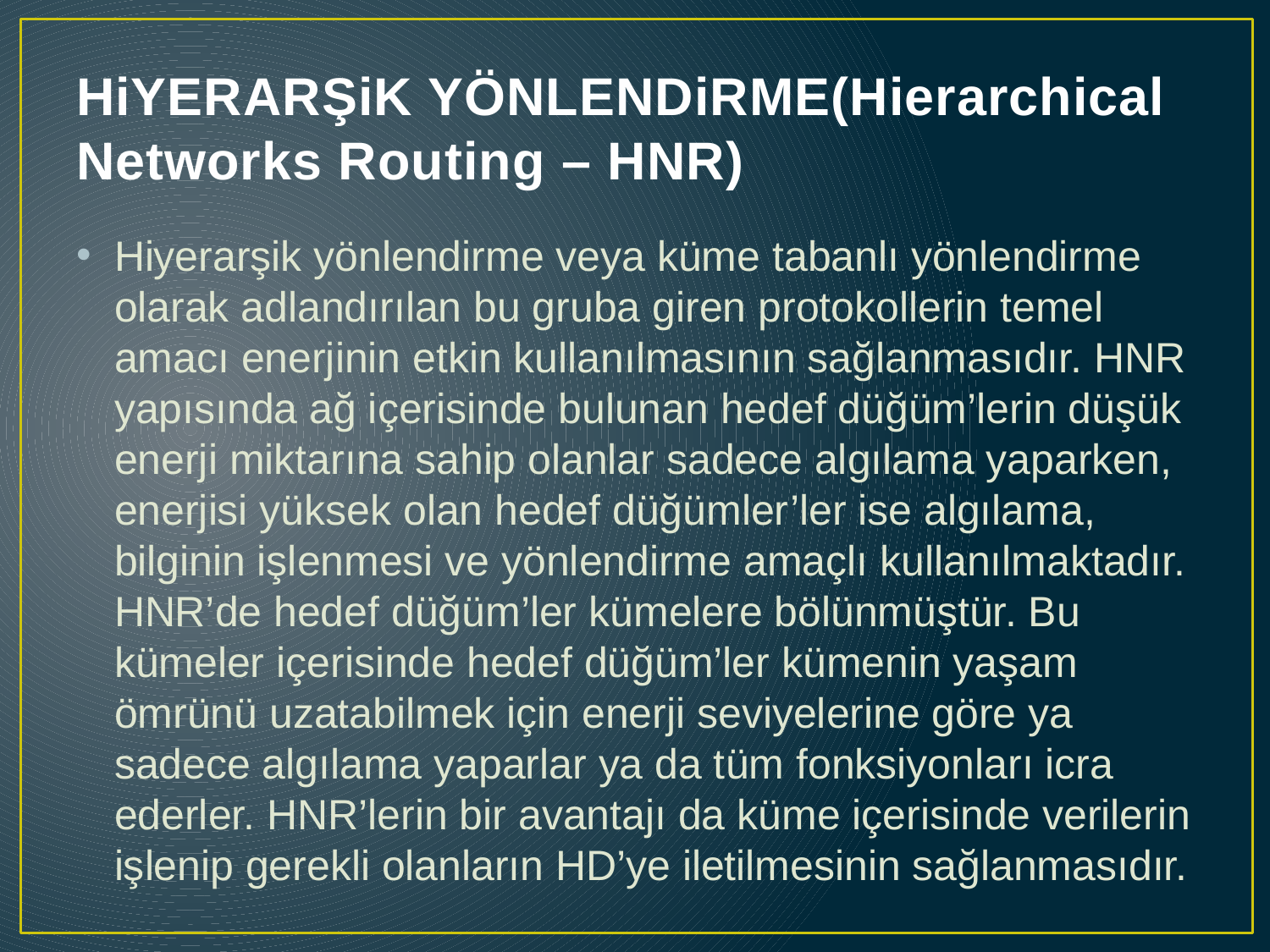

# HiYERARŞiK YÖNLENDiRME(Hierarchical Networks Routing – HNR)
Hiyerarşik yönlendirme veya küme tabanlı yönlendirme olarak adlandırılan bu gruba giren protokollerin temel amacı enerjinin etkin kullanılmasının sağlanmasıdır. HNR yapısında ağ içerisinde bulunan hedef düğüm’lerin düşük enerji miktarına sahip olanlar sadece algılama yaparken, enerjisi yüksek olan hedef düğümler’ler ise algılama, bilginin işlenmesi ve yönlendirme amaçlı kullanılmaktadır. HNR’de hedef düğüm’ler kümelere bölünmüştür. Bu kümeler içerisinde hedef düğüm’ler kümenin yaşam ömrünü uzatabilmek için enerji seviyelerine göre ya sadece algılama yaparlar ya da tüm fonksiyonları icra ederler. HNR’lerin bir avantajı da küme içerisinde verilerin işlenip gerekli olanların HD’ye iletilmesinin sağlanmasıdır.